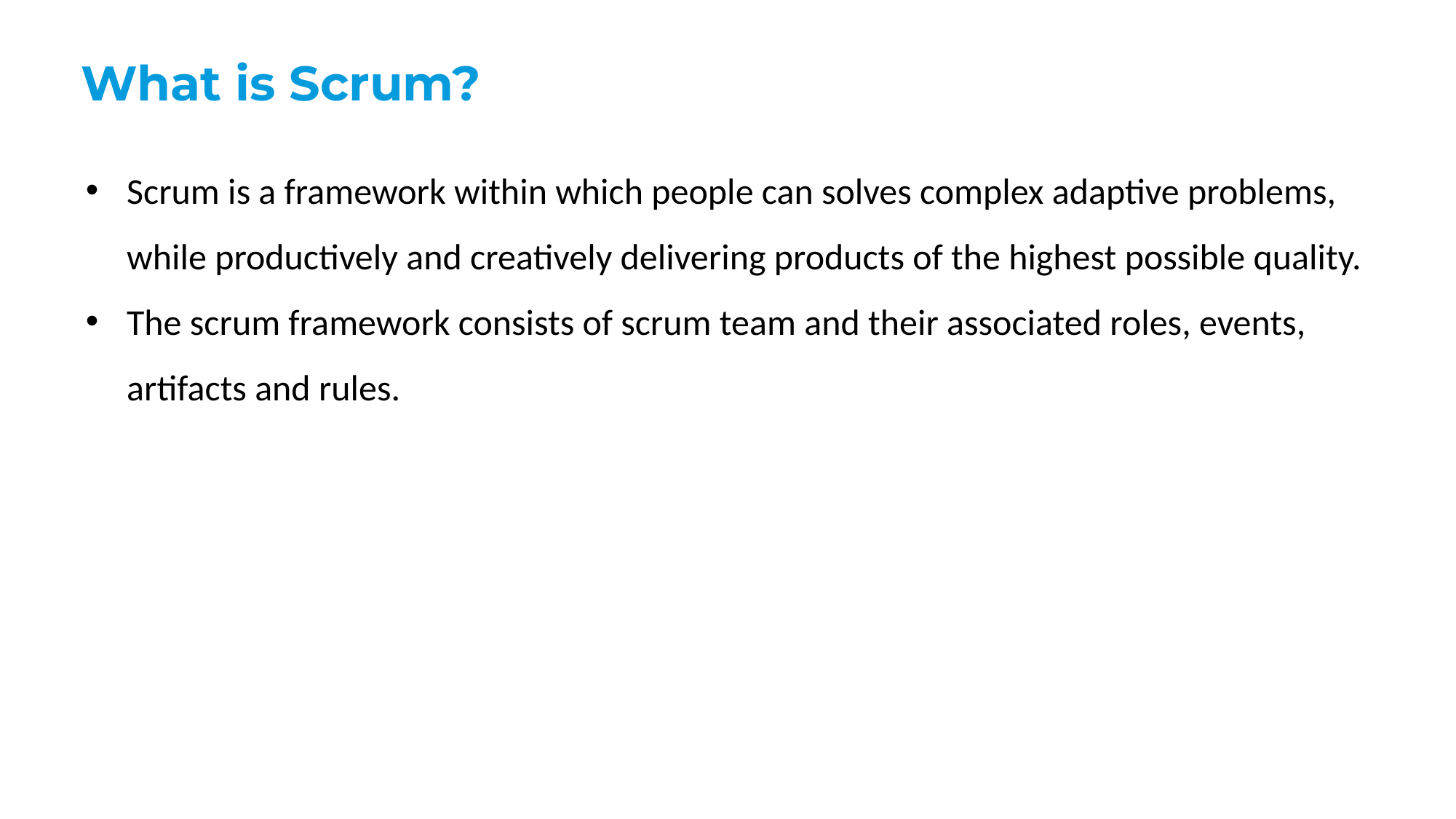

What is Scrum?
Scrum is a framework within which people can solves complex adaptive problems, while productively and creatively delivering products of the highest possible quality.
The scrum framework consists of scrum team and their associated roles, events, artifacts and rules.